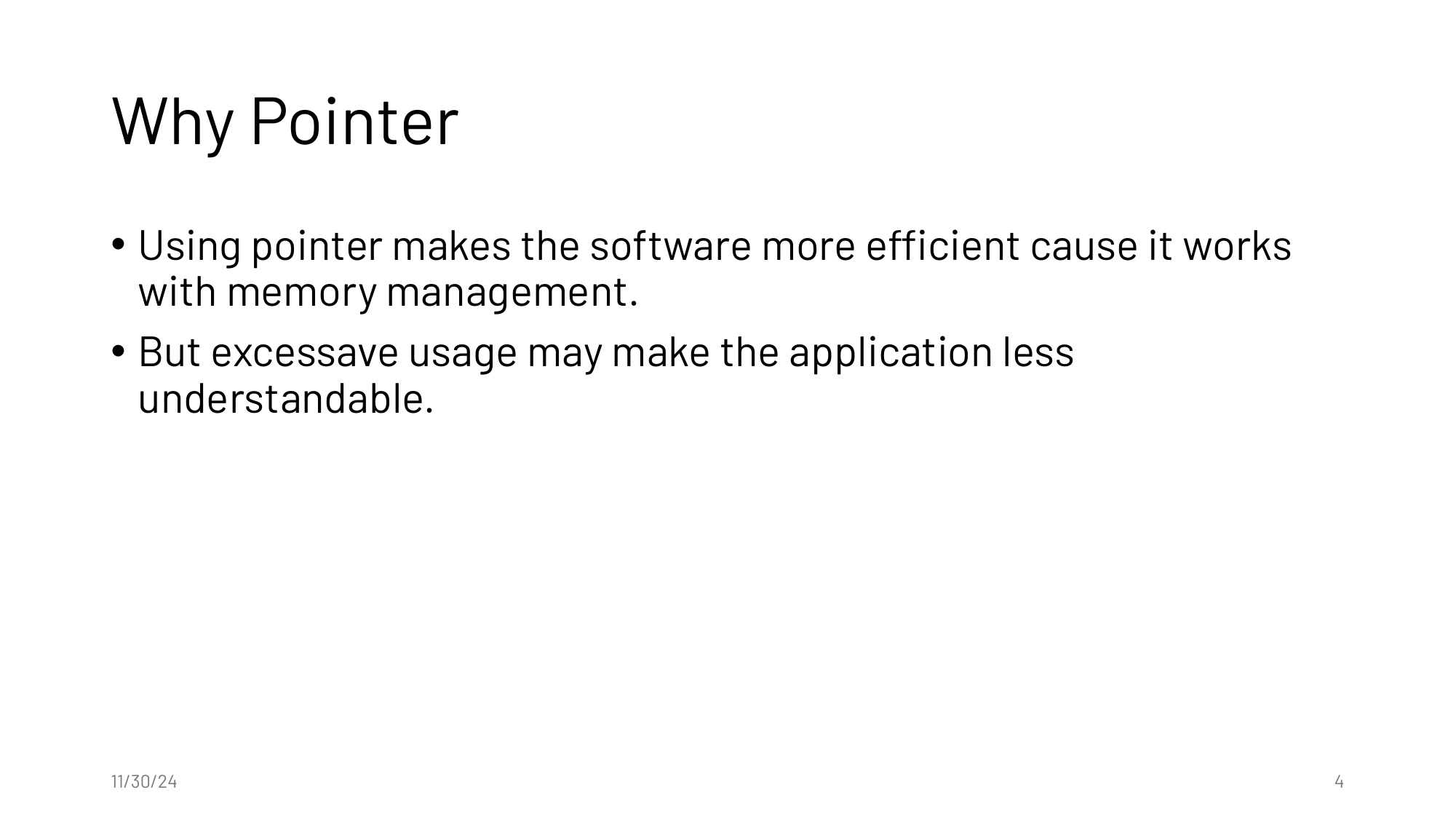

# Why Pointer
Using pointer makes the software more efficient cause it works with memory management.
But excessave usage may make the application less understandable.
11/30/24
4